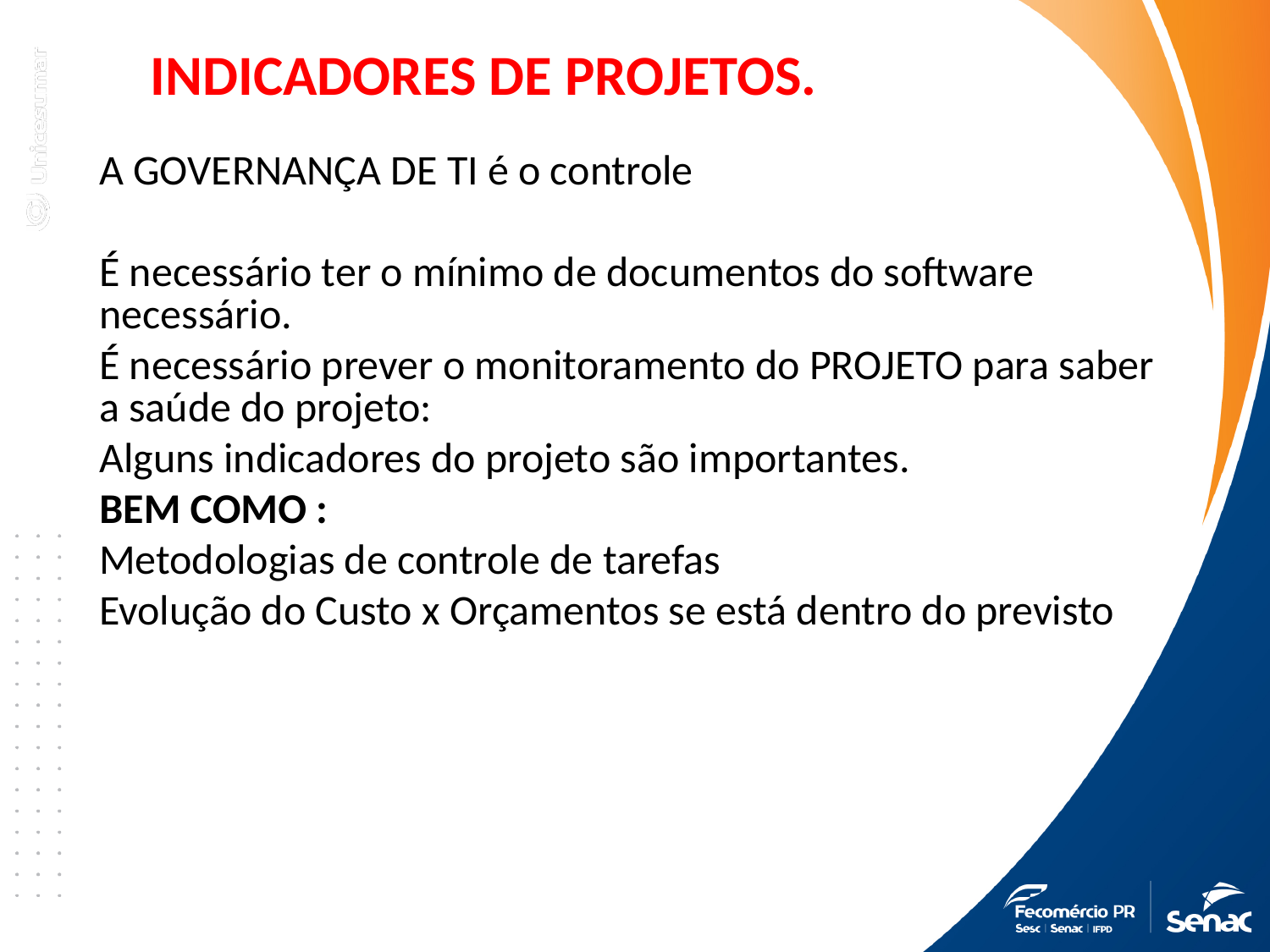

INDICADORES DE PROJETOS.
A GOVERNANÇA DE TI é o controle

É necessário ter o mínimo de documentos do software necessário.
É necessário prever o monitoramento do PROJETO para saber a saúde do projeto:
Alguns indicadores do projeto são importantes.
BEM COMO :
Metodologias de controle de tarefas
Evolução do Custo x Orçamentos se está dentro do previsto